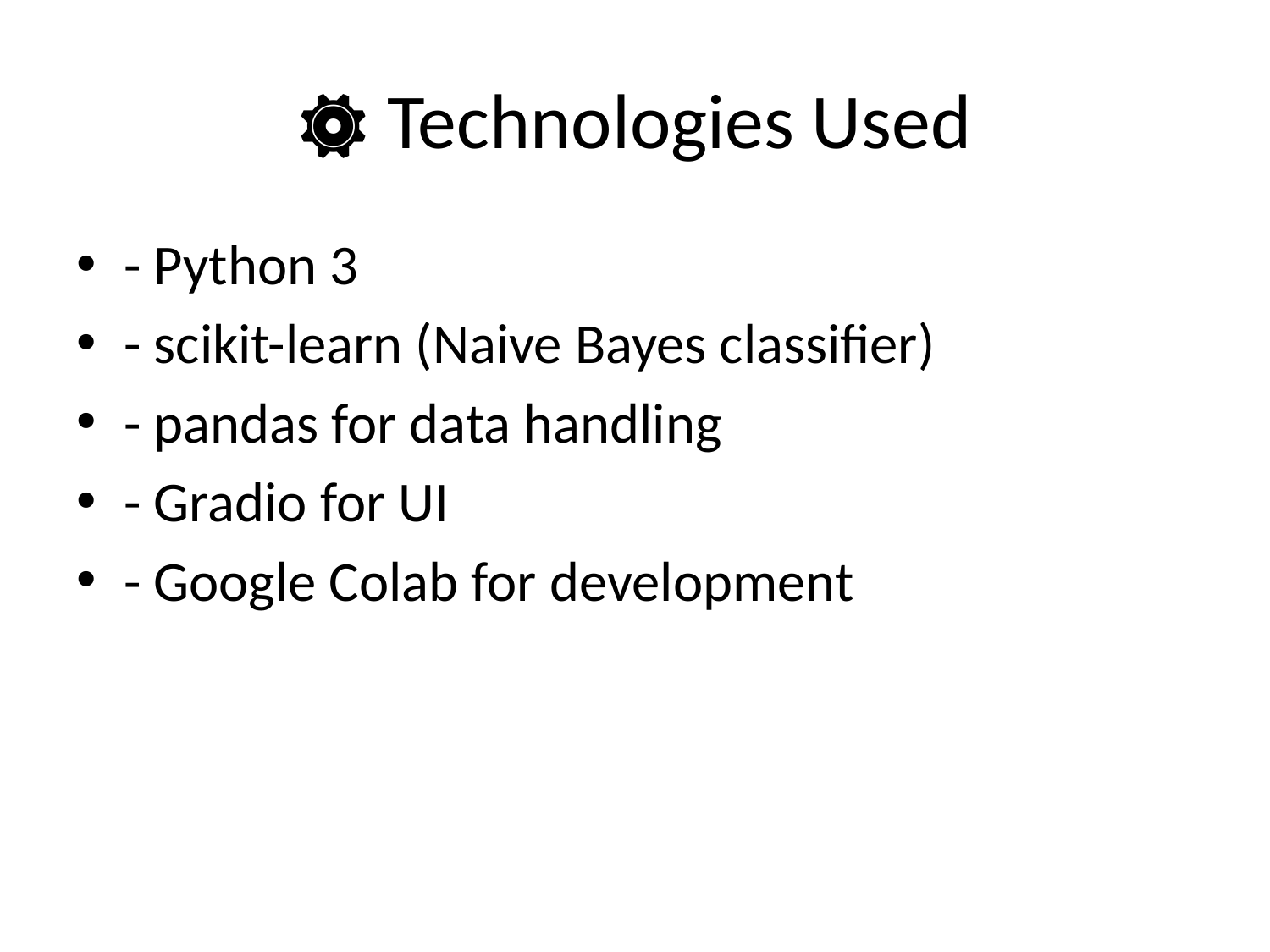

# ⚙️ Technologies Used
- Python 3
- scikit-learn (Naive Bayes classifier)
- pandas for data handling
- Gradio for UI
- Google Colab for development